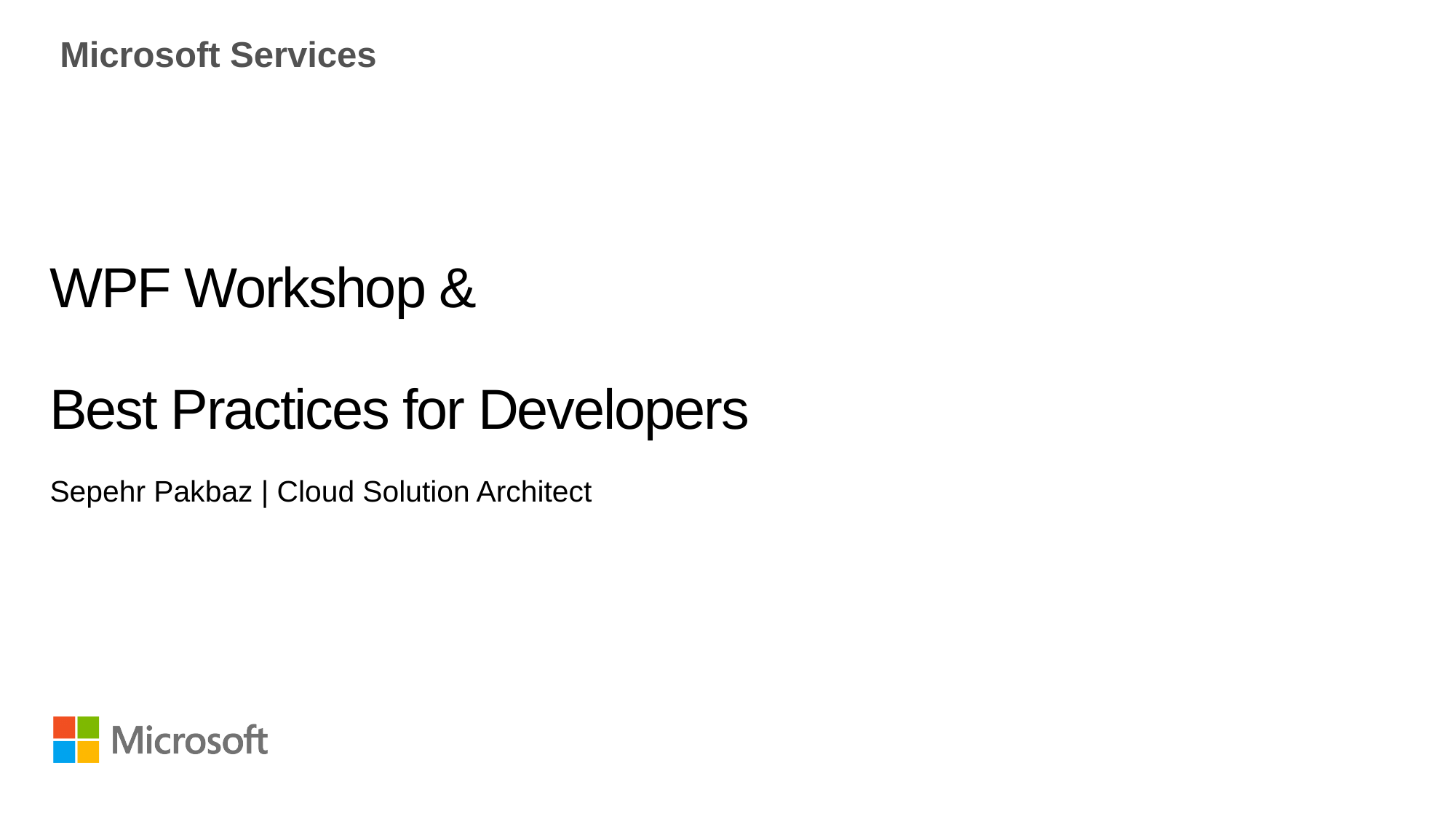

# WPF Workshop & Best Practices for Developers
Sepehr Pakbaz | Cloud Solution Architect